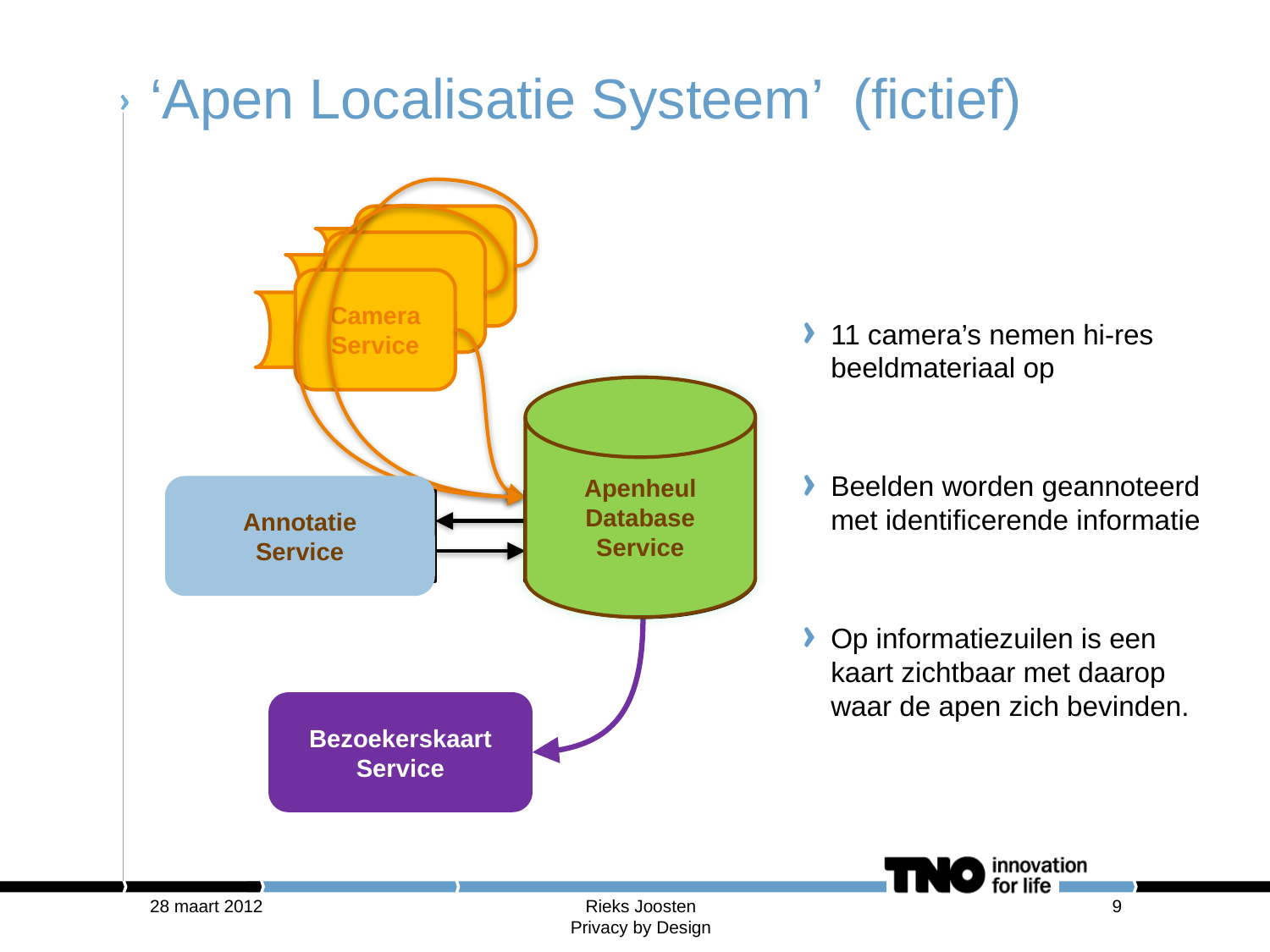

# ‘Apen Localisatie Systeem’  (fictief)

Camera
Service

11 camera’s nemen hi-res beeldmateriaal op

Beelden worden geannoteerd met identificerende informatie

Op informatiezuilen is een kaart zichtbaar met daarop waar de apen zich bevinden.
Apenheul
Database
Service
Annotatie
Service

Bezoekerskaart
Service
28 maart 2012
Rieks Joosten
Privacy by Design
9